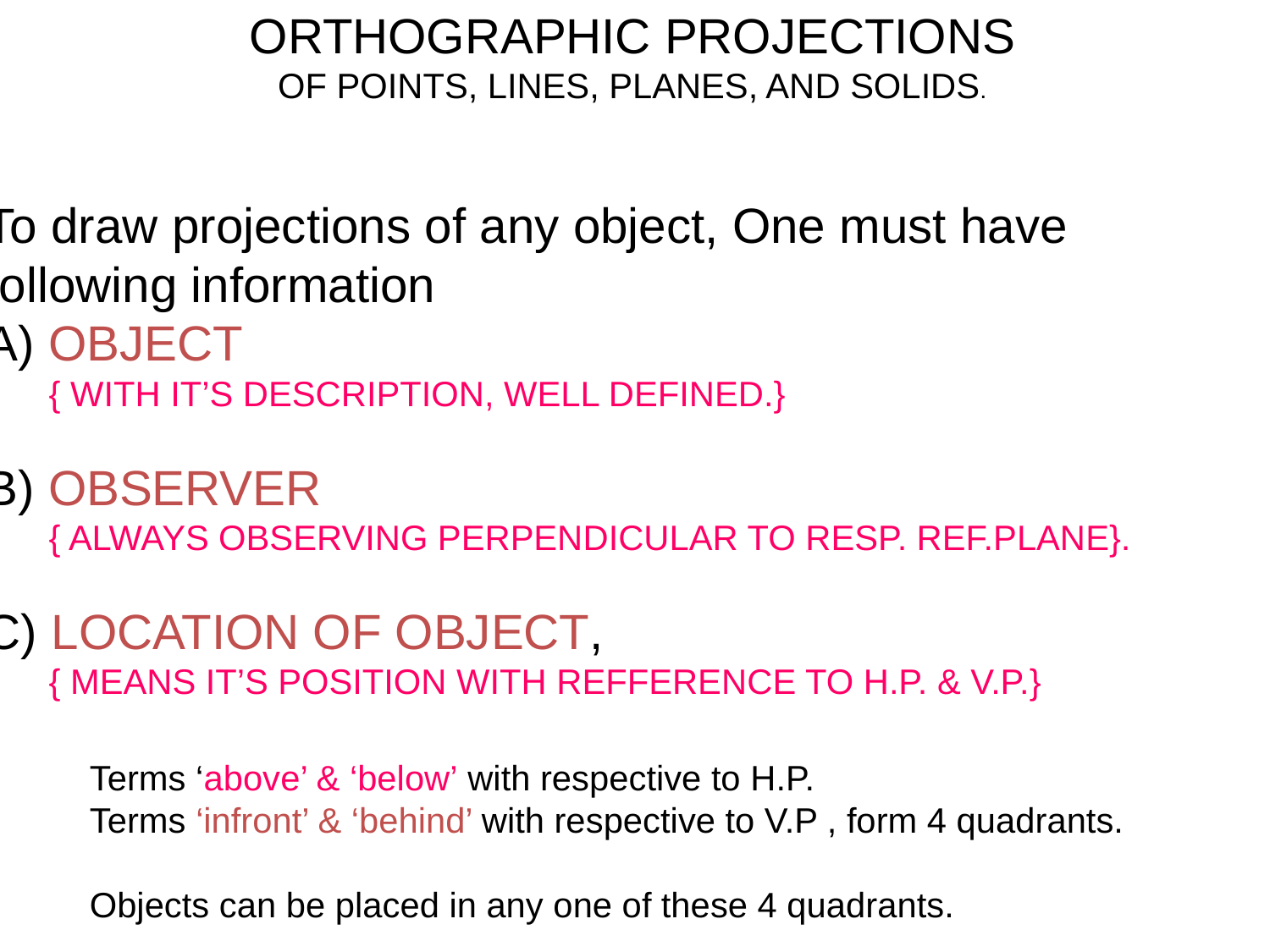

ORTHOGRAPHIC PROJECTIONS
OF POINTS, LINES, PLANES, AND SOLIDS.
To draw projections of any object, One must have
following information
A) OBJECT
	{ WITH IT’S DESCRIPTION, WELL DEFINED.}

B) OBSERVER
	{ ALWAYS OBSERVING PERPENDICULAR TO RESP. REF.PLANE}.

C) LOCATION OF OBJECT,
	{ MEANS IT’S POSITION WITH REFFERENCE TO H.P. & V.P.}
Terms ‘above’ & ‘below’ with respective to H.P.
Terms ‘infront’ & ‘behind’ with respective to V.P , form 4 quadrants.

Objects can be placed in any one of these 4 quadrants.